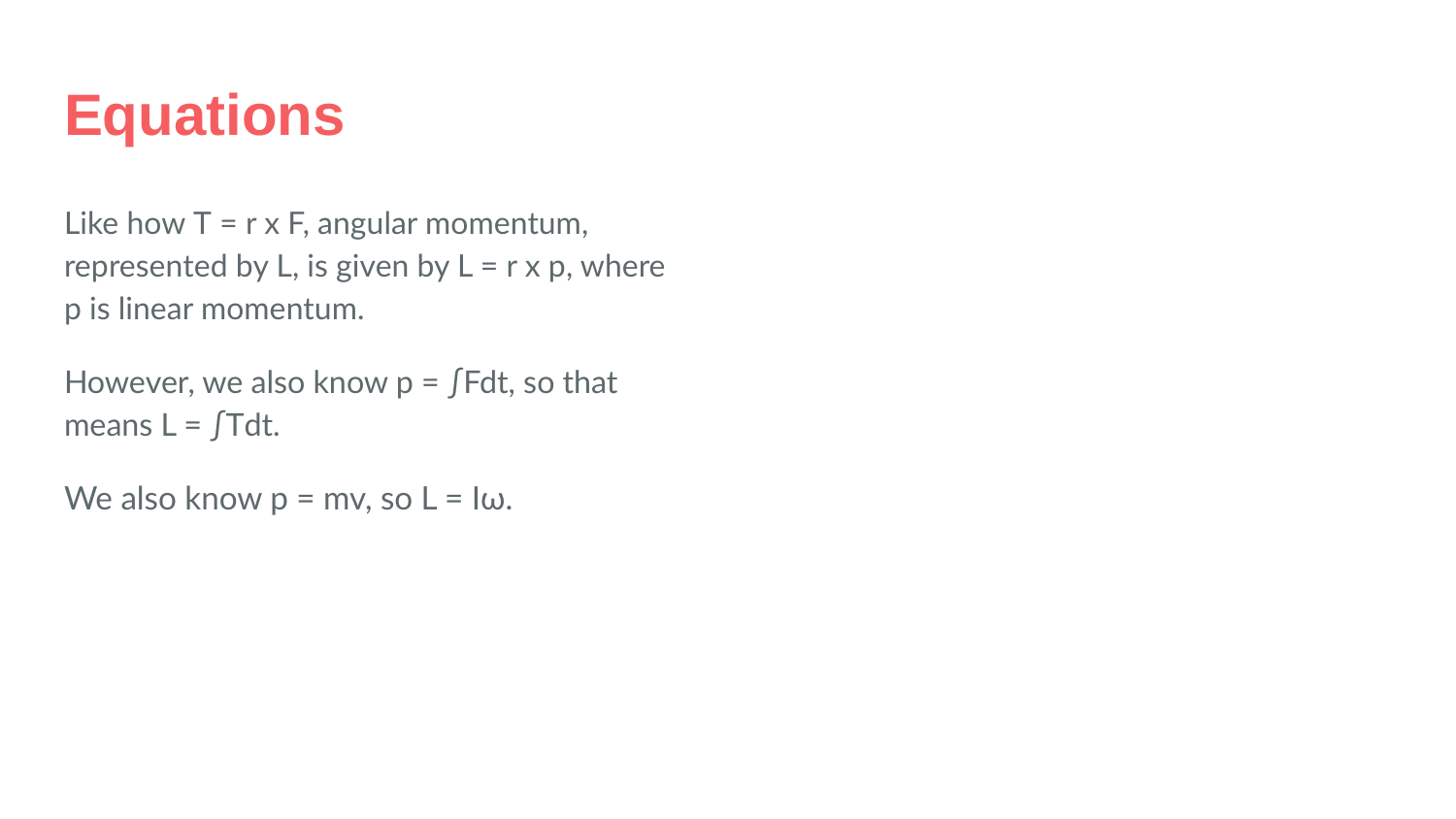

# Equations
Like how Τ = r x F, angular momentum, represented by L, is given by L = r x p, where p is linear momentum.

However, we also know p = ∫Fdt, so that means L = ∫Τdt.
We also know p = mv, so L = Iω.